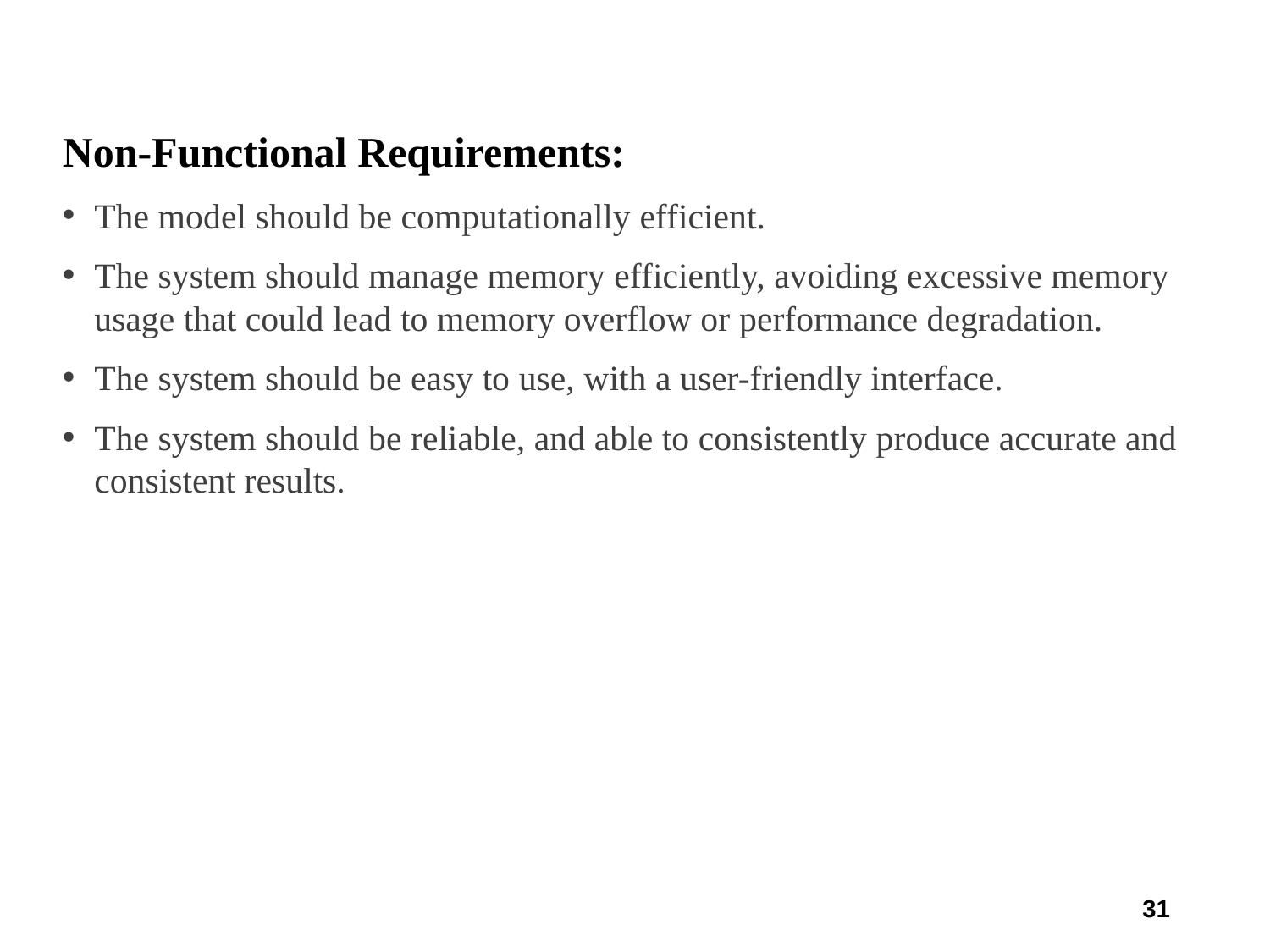

Non-Functional Requirements:
The model should be computationally efficient.
The system should manage memory efficiently, avoiding excessive memory usage that could lead to memory overflow or performance degradation.
The system should be easy to use, with a user-friendly interface.
The system should be reliable, and able to consistently produce accurate and consistent results.

31